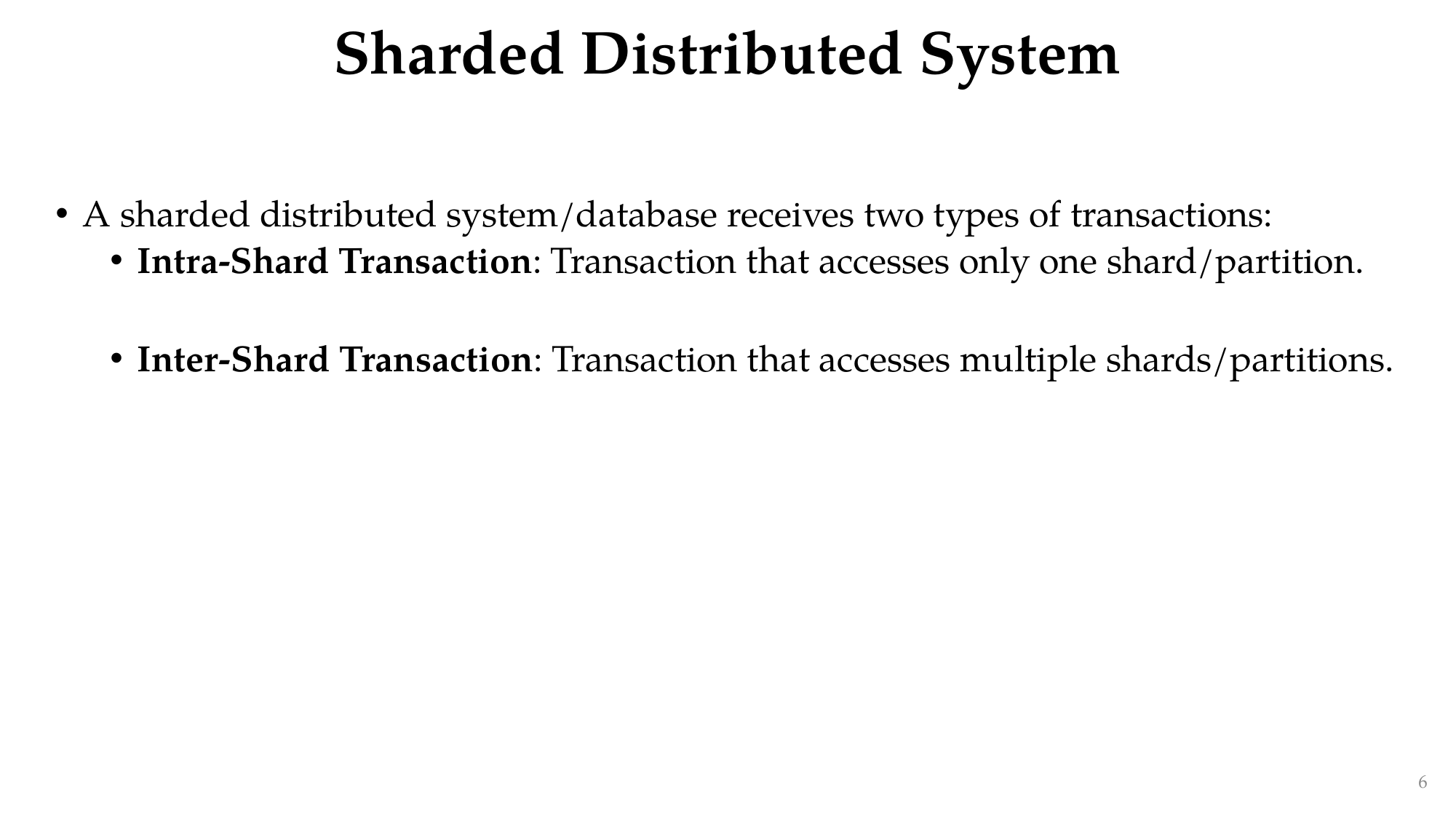

# Sharded Distributed System
A sharded distributed system/database receives two types of transactions:
Intra-Shard Transaction: Transaction that accesses only one shard/partition.

Inter-Shard Transaction: Transaction that accesses multiple shards/partitions.

6